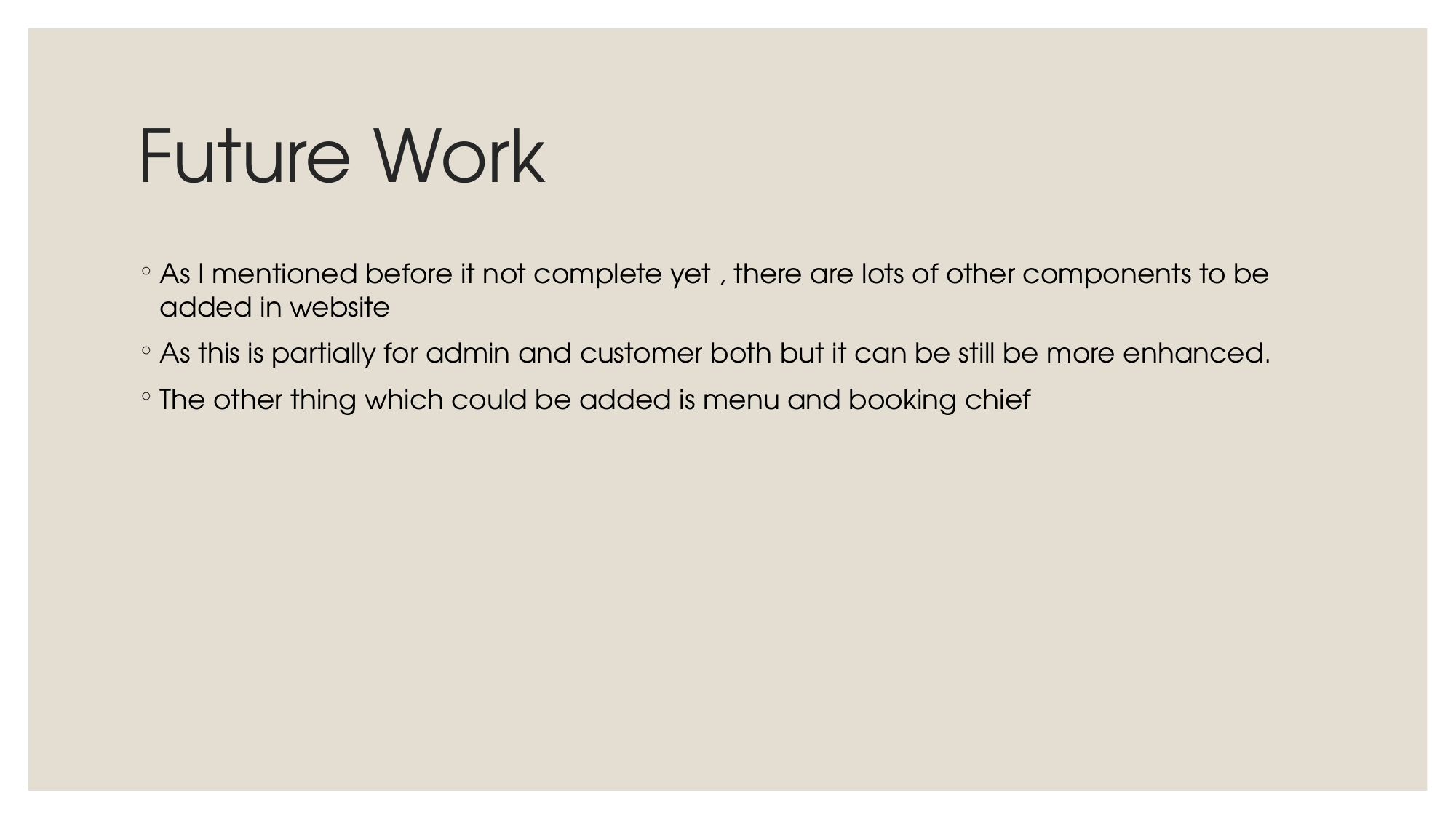

# Future Work
As I mentioned before it not complete yet , there are lots of other components to be added in website
As this is partially for admin and customer both but it can be still be more enhanced.
The other thing which could be added is menu and booking chief